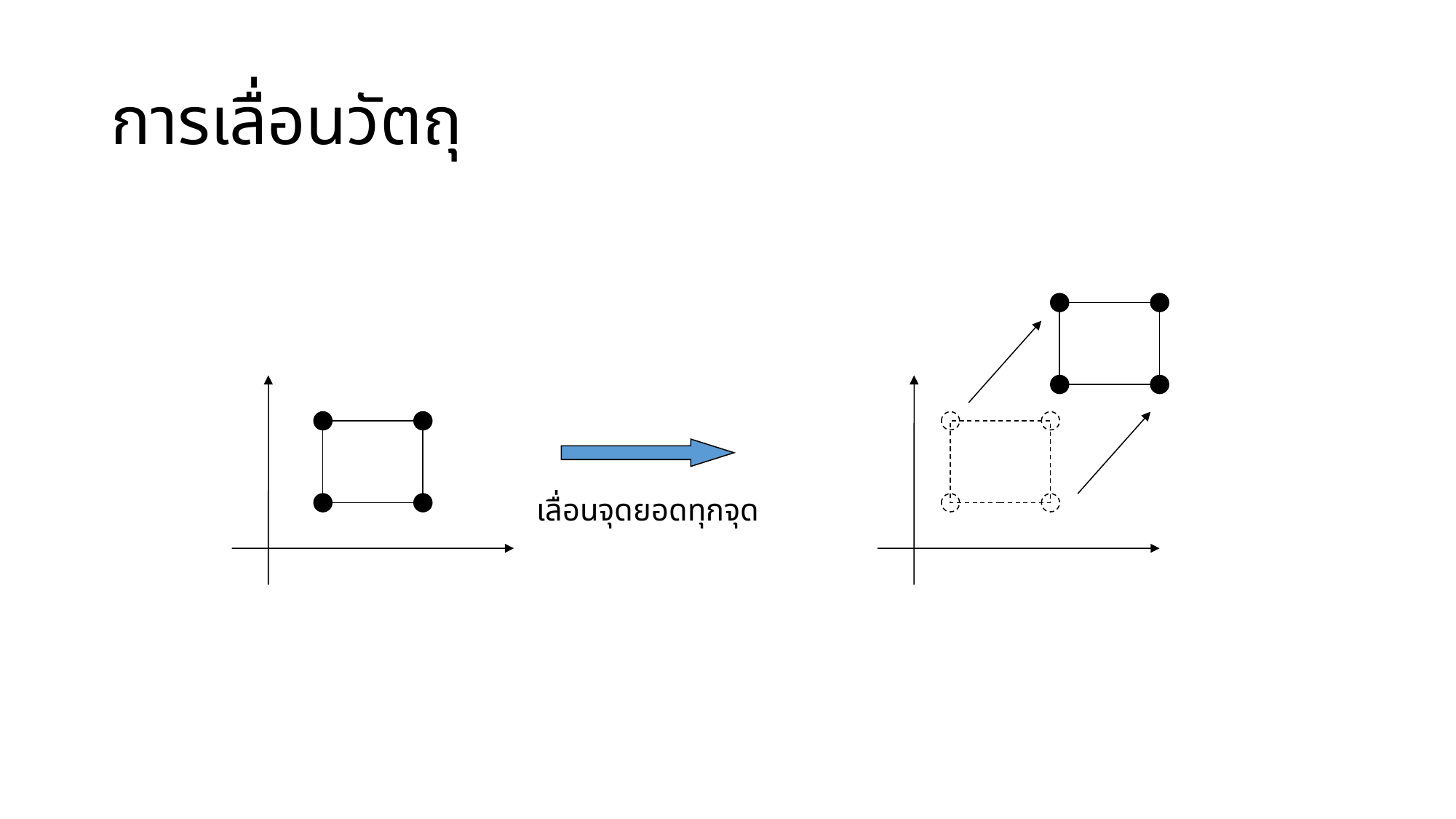

# การเลื่อนวัตถุ

เลื่อนจุดยอดทุกจุด